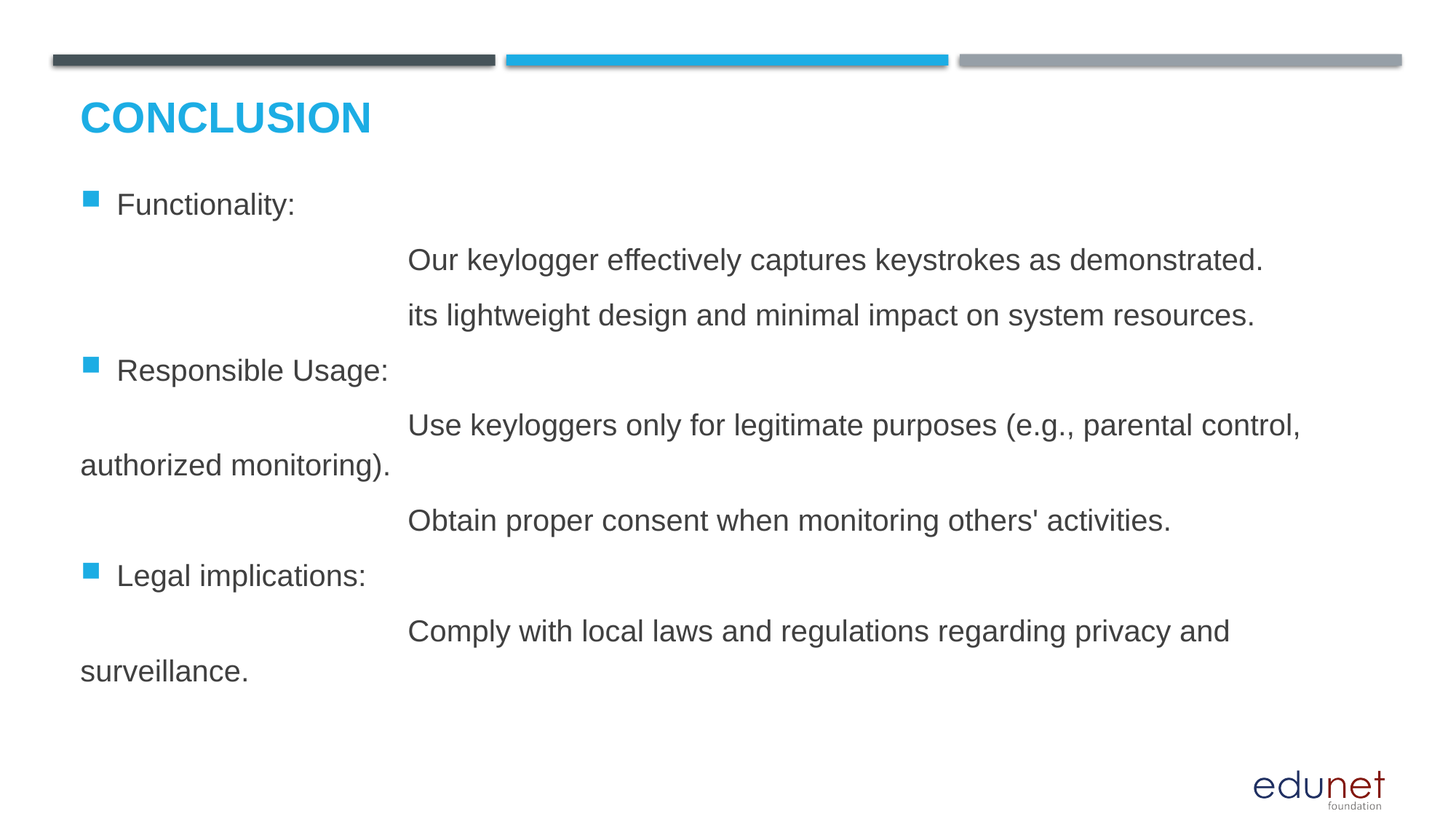

# Conclusion
Functionality:
			Our keylogger effectively captures keystrokes as demonstrated.
			its lightweight design and minimal impact on system resources.
Responsible Usage:
			Use keyloggers only for legitimate purposes (e.g., parental control, authorized monitoring).
			Obtain proper consent when monitoring others' activities.
Legal implications:
			Comply with local laws and regulations regarding privacy and surveillance.